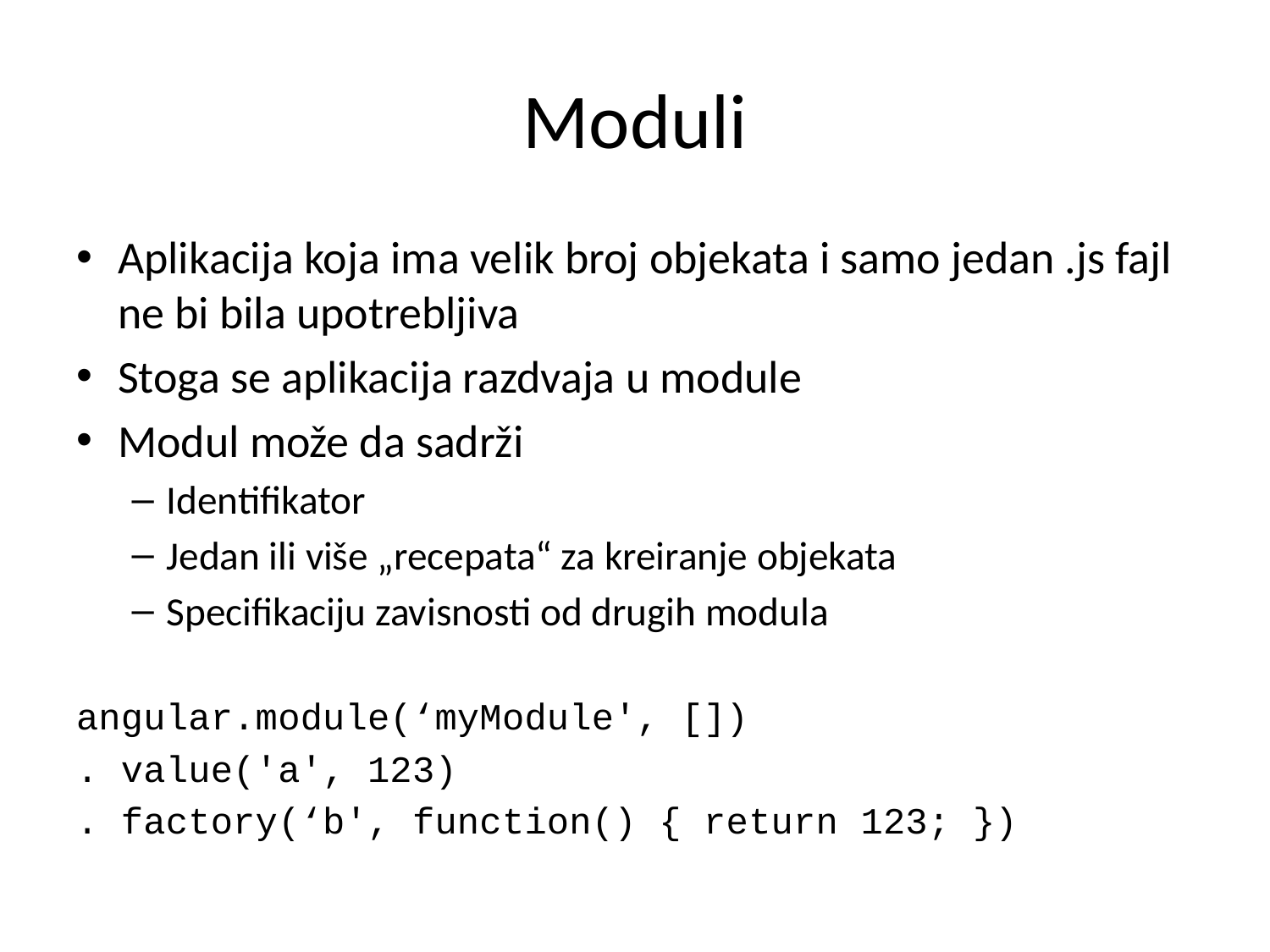

# Moduli
Aplikacija koja ima velik broj objekata i samo jedan .js fajl ne bi bila upotrebljiva
Stoga se aplikacija razdvaja u module
Modul može da sadrži
Identifikator
Jedan ili više „recepata“ za kreiranje objekata
Specifikaciju zavisnosti od drugih modula

angular.module(‘myModule', [])
. value('a', 123)
. factory(‘b', function() { return 123; })